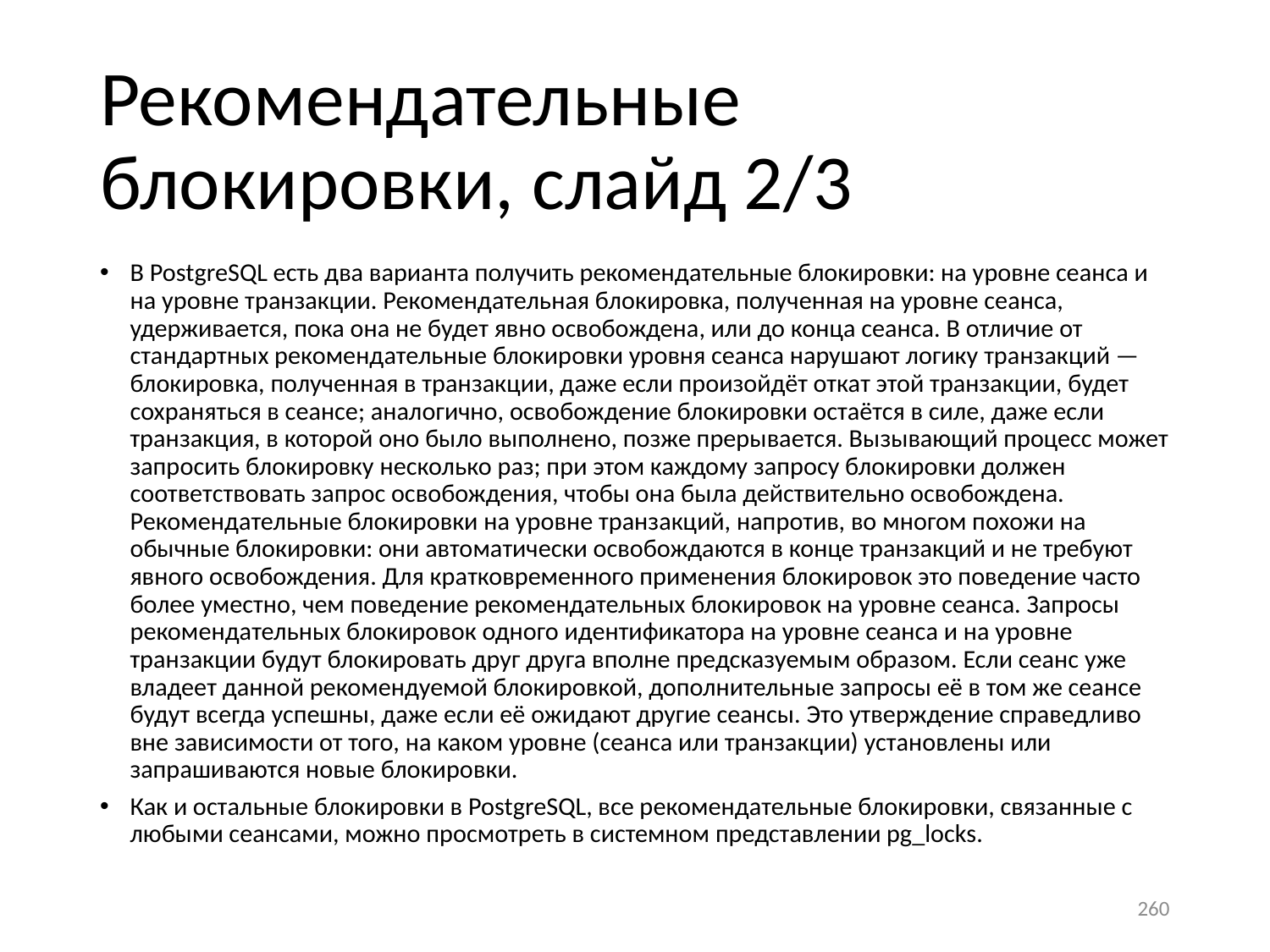

# Рекомендательные блокировки, слайд 2/3
В PostgreSQL есть два варианта получить рекомендательные блокировки: на уровне сеанса и на уровне транзакции. Рекомендательная блокировка, полученная на уровне сеанса, удерживается, пока она не будет явно освобождена, или до конца сеанса. В отличие от стандартных рекомендательные блокировки уровня сеанса нарушают логику транзакций — блокировка, полученная в транзакции, даже если произойдёт откат этой транзакции, будет сохраняться в сеансе; аналогично, освобождение блокировки остаётся в силе, даже если транзакция, в которой оно было выполнено, позже прерывается. Вызывающий процесс может запросить блокировку несколько раз; при этом каждому запросу блокировки должен соответствовать запрос освобождения, чтобы она была действительно освобождена. Рекомендательные блокировки на уровне транзакций, напротив, во многом похожи на обычные блокировки: они автоматически освобождаются в конце транзакций и не требуют явного освобождения. Для кратковременного применения блокировок это поведение часто более уместно, чем поведение рекомендательных блокировок на уровне сеанса. Запросы рекомендательных блокировок одного идентификатора на уровне сеанса и на уровне транзакции будут блокировать друг друга вполне предсказуемым образом. Если сеанс уже владеет данной рекомендуемой блокировкой, дополнительные запросы её в том же сеансе будут всегда успешны, даже если её ожидают другие сеансы. Это утверждение справедливо вне зависимости от того, на каком уровне (сеанса или транзакции) установлены или запрашиваются новые блокировки.
Как и остальные блокировки в PostgreSQL, все рекомендательные блокировки, связанные с любыми сеансами, можно просмотреть в системном представлении pg_locks.
260